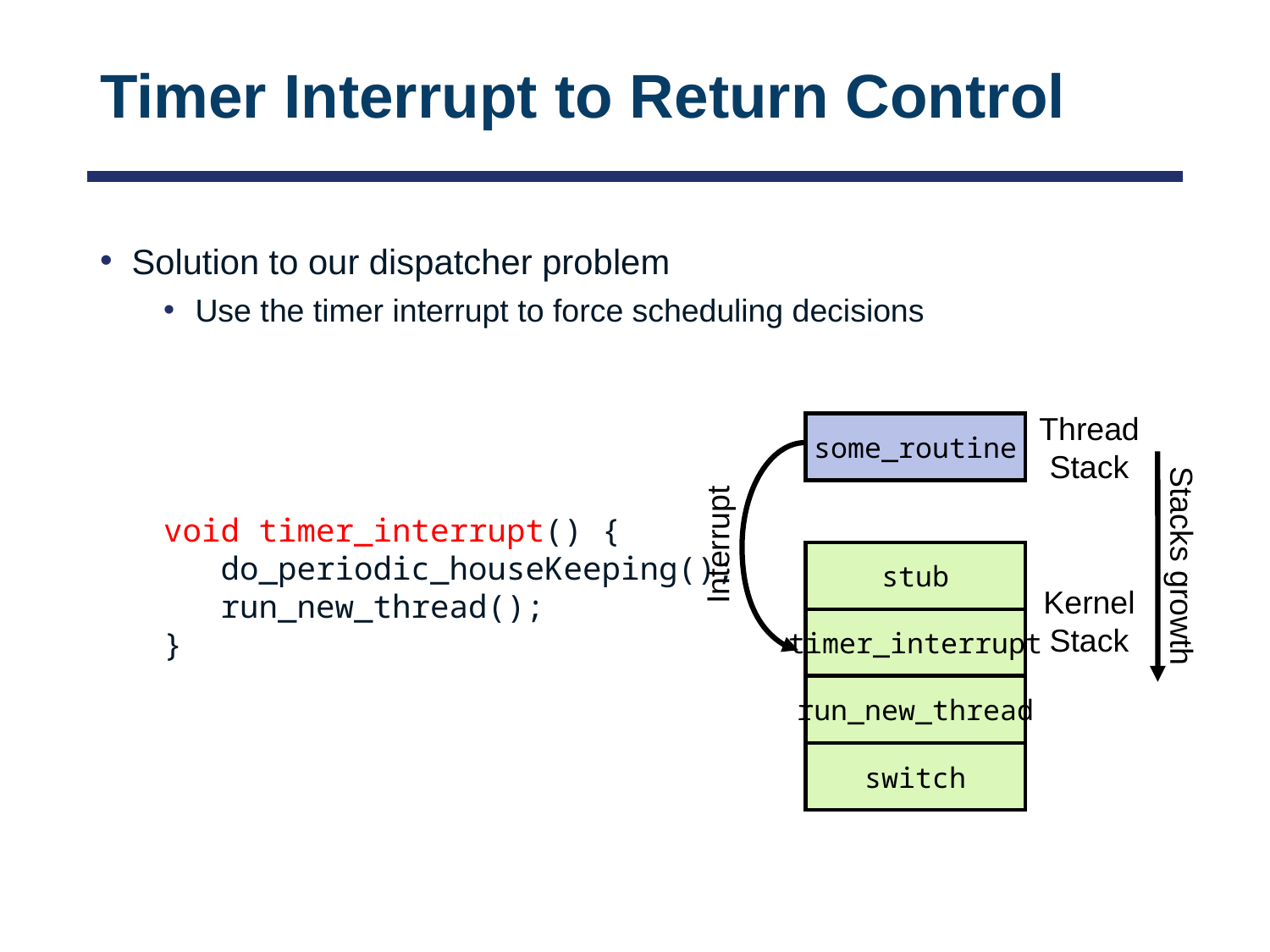

# Timer Interrupt to Return Control
Solution to our dispatcher problem
Use the timer interrupt to force scheduling decisions

void timer_interrupt() {
   do_periodic_houseKeeping();
   run_new_thread();
}
Thread
Stack
some_routine

Interrupt
Stacks growth
stub
Kernel
Stack
timer_interrupt
run_new_thread
switch